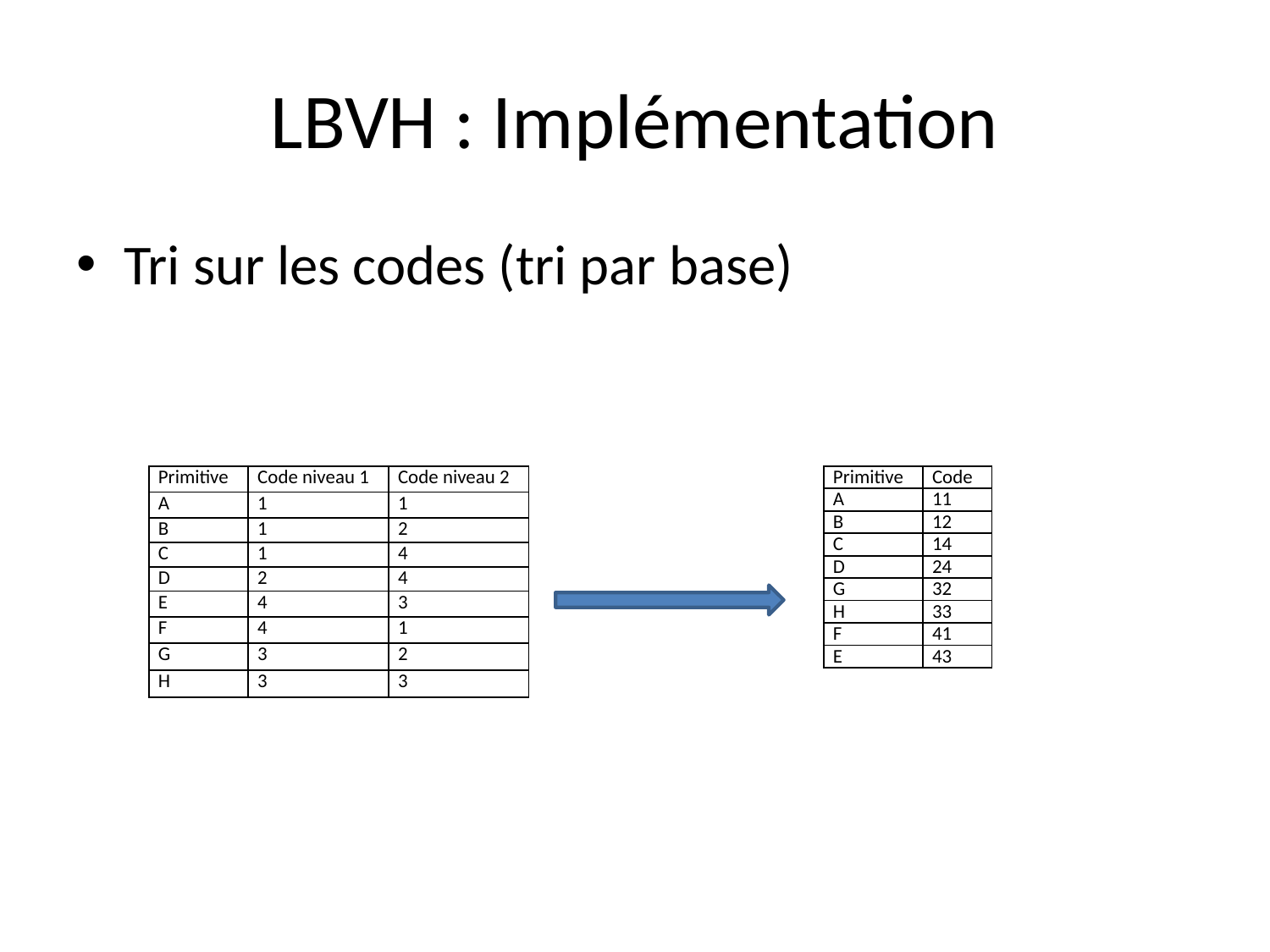

# LBVH : Implémentation
Tri sur les codes (tri par base)
| Primitive | Code niveau 1 | Code niveau 2 |
| --- | --- | --- |
| A | 1 | 1 |
| B | 1 | 2 |
| C | 1 | 4 |
| D | 2 | 4 |
| E | 4 | 3 |
| F | 4 | 1 |
| G | 3 | 2 |
| H | 3 | 3 |
| Primitive | Code |
| --- | --- |
| A | 11 |
| B | 12 |
| C | 14 |
| D | 24 |
| G | 32 |
| H | 33 |
| F | 41 |
| E | 43 |